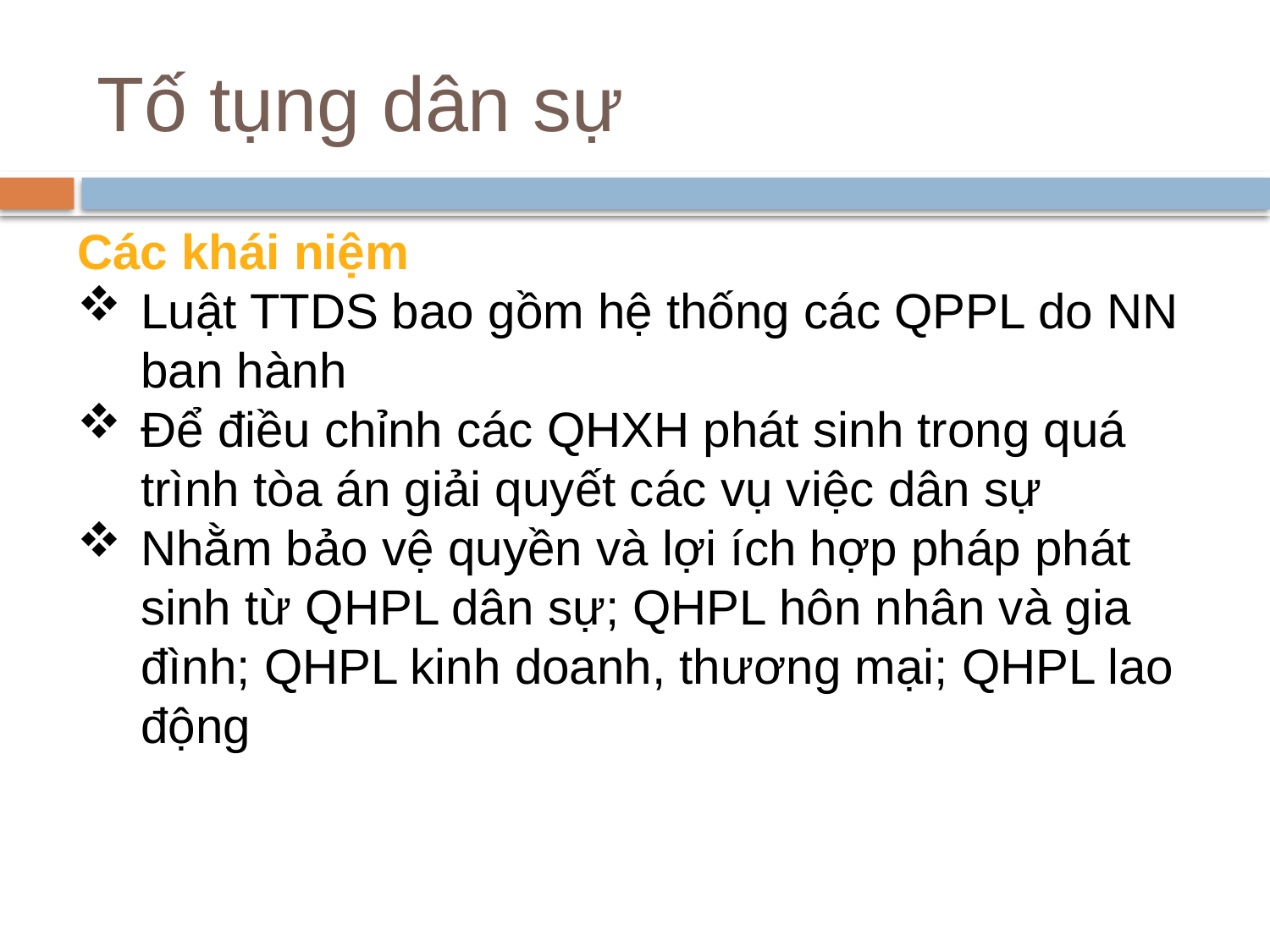

# Tố tụng dân sự
Các khái niệm
Luật TTDS bao gồm hệ thống các QPPL do NN ban hành
Để điều chỉnh các QHXH phát sinh trong quá trình tòa án giải quyết các vụ việc dân sự
Nhằm bảo vệ quyền và lợi ích hợp pháp phát sinh từ QHPL dân sự; QHPL hôn nhân và gia đình; QHPL kinh doanh, thương mại; QHPL lao động